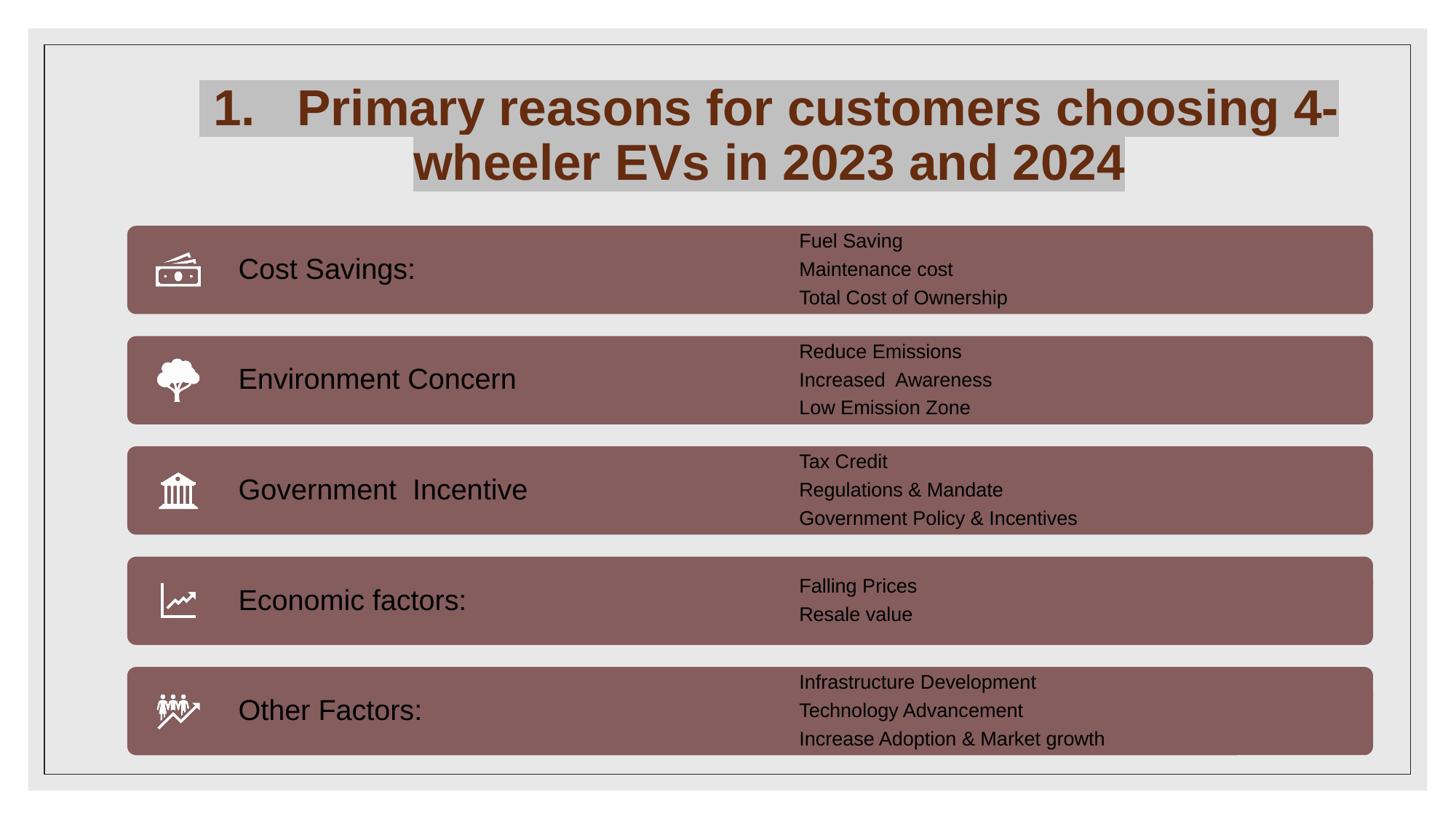

1.   Primary reasons for customers choosing 4-wheeler EVs in 2023 and 2024
Cost Savings:
Fuel Saving
Maintenance cost
Total Cost of Ownership
Environment Concern
Reduce Emissions
Increased  Awareness
Low Emission Zone
Government  Incentive
Tax Credit
Regulations & Mandate
Government Policy & Incentives
Economic factors:
Falling Prices
Resale value
Other Factors:
Infrastructure Development
Technology Advancement
Increase Adoption & Market growth